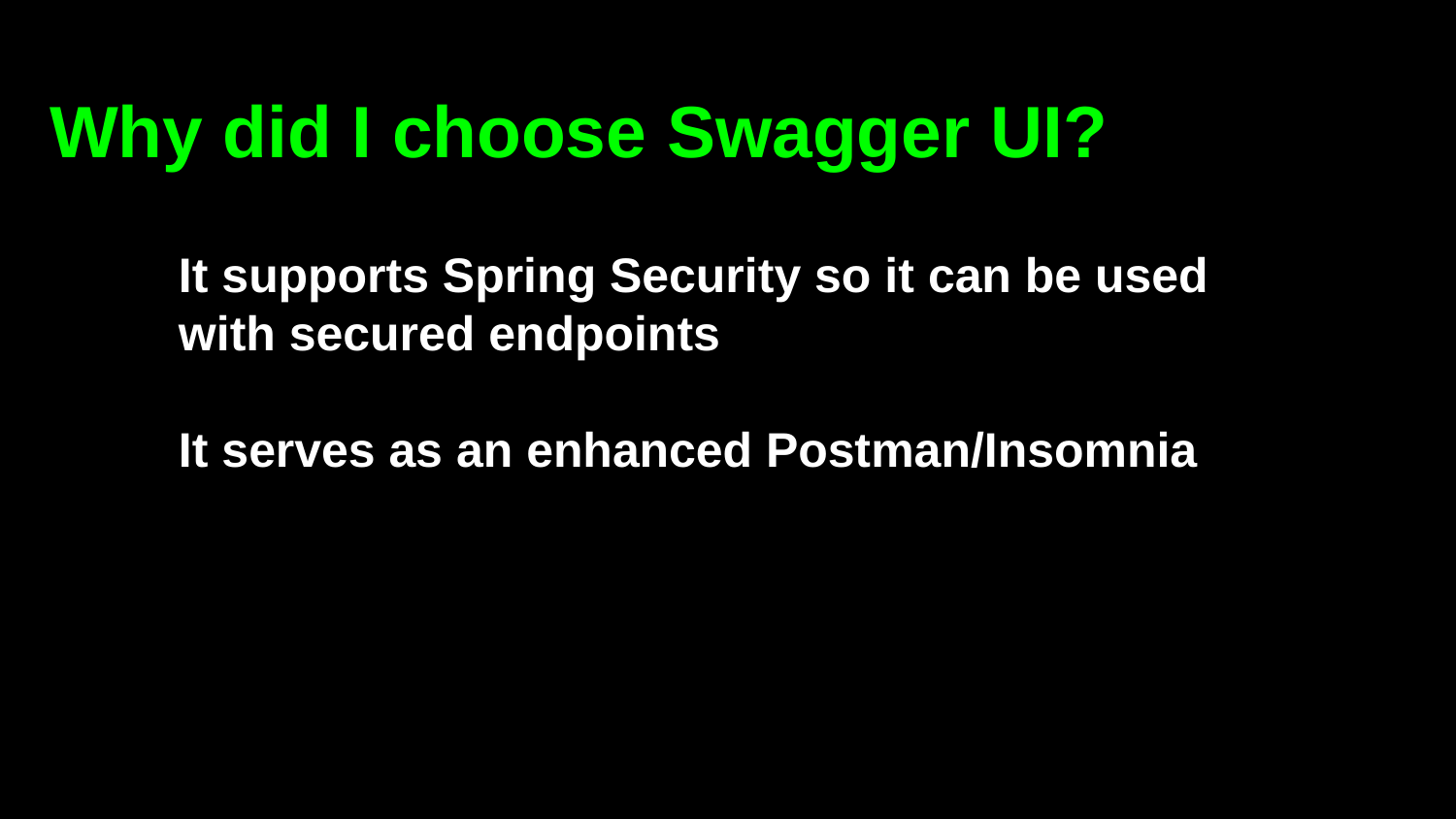

# Why did I choose Swagger UI?
It supports Spring Security so it can be used with secured endpoints

It serves as an enhanced Postman/Insomnia